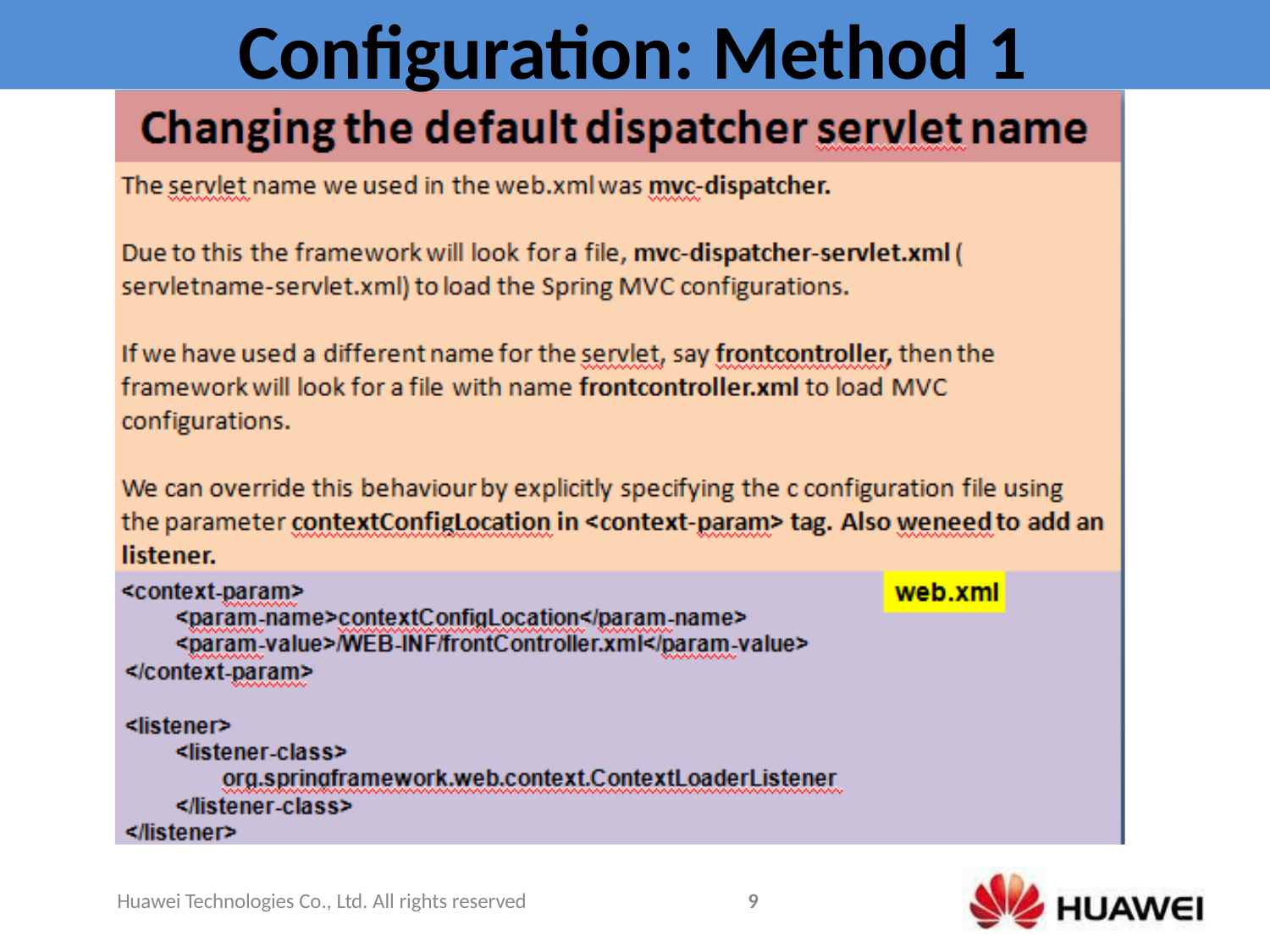

# Configuration: Method 1
Huawei Technologies Co., Ltd. All rights reserved
9